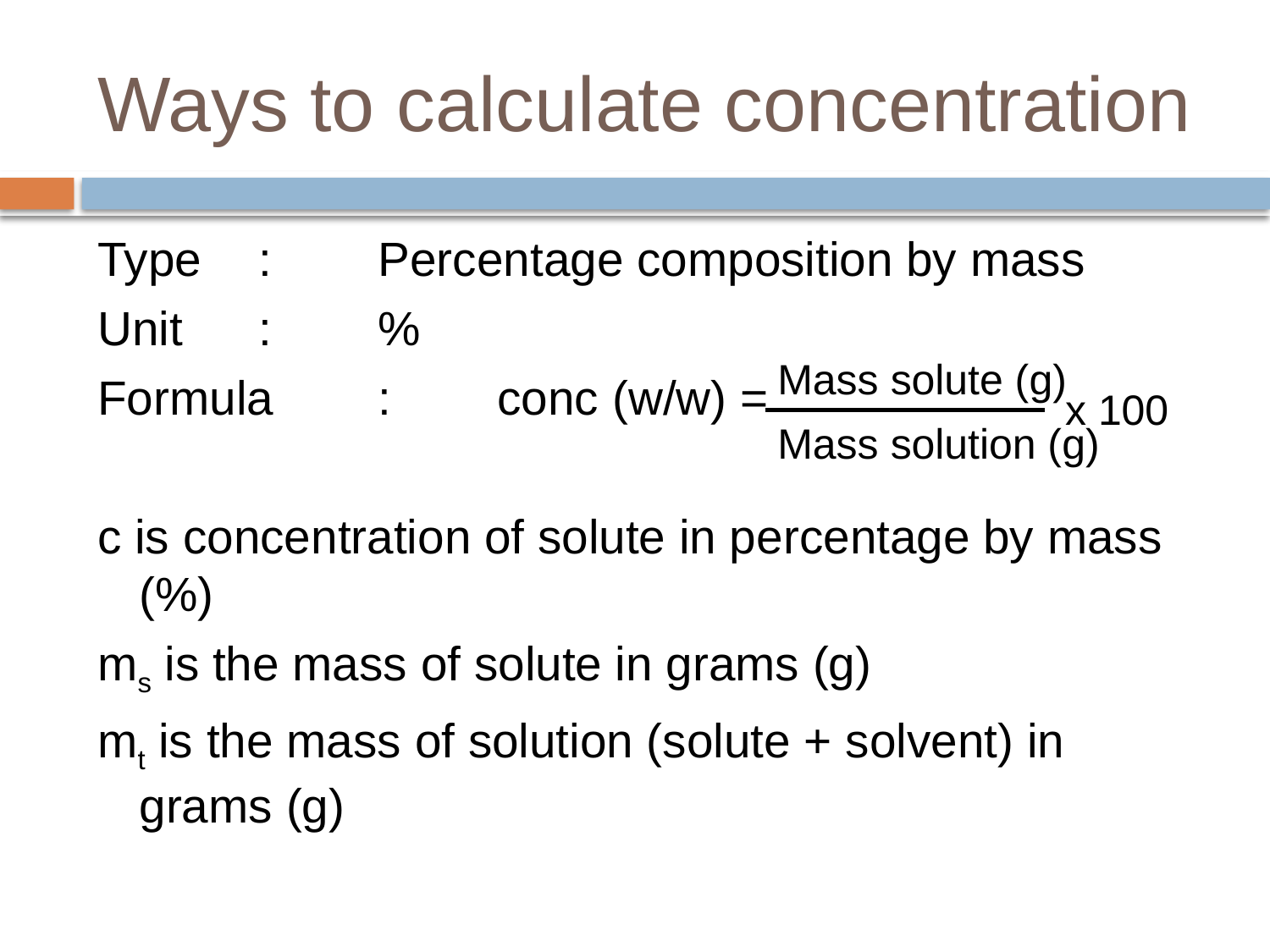

# Ways to calculate concentration
Type		:	Percentage composition by mass
Unit 		: 	%
Formula	:	conc (w/w) =

c is concentration of solute in percentage by mass (%)
ms is the mass of solute in grams (g)
mt is the mass of solution (solute + solvent) in grams (g)

Mass solute (g)
x 100
Mass solution (g)